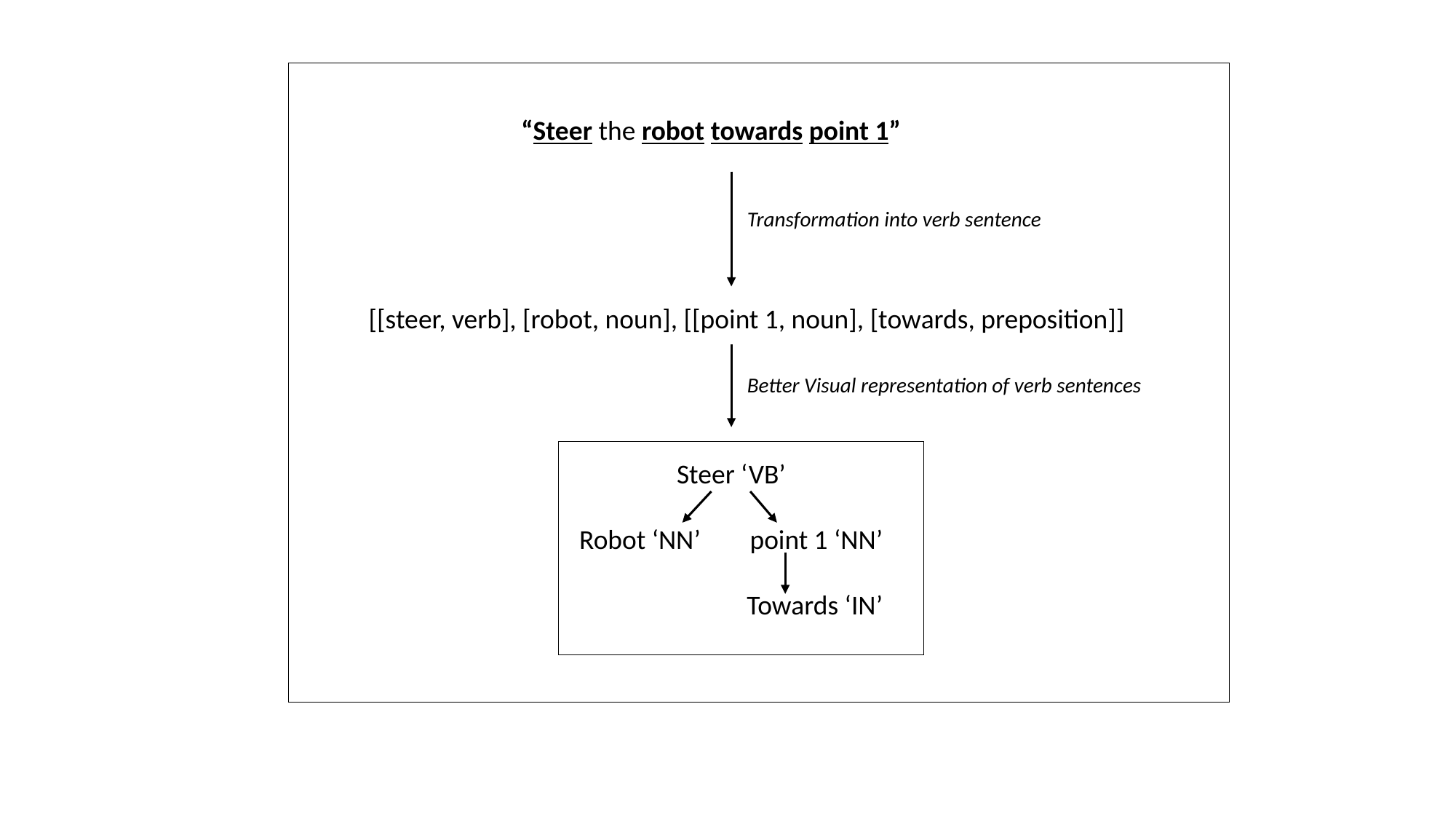

“Steer the robot towards point 1”
Transformation into verb sentence
[[steer, verb], [robot, noun], [[point 1, noun], [towards, preposition]]
Better Visual representation of verb sentences

Steer ‘VB’

Robot ‘NN’        point 1 ‘NN’

                            Towards ‘IN’